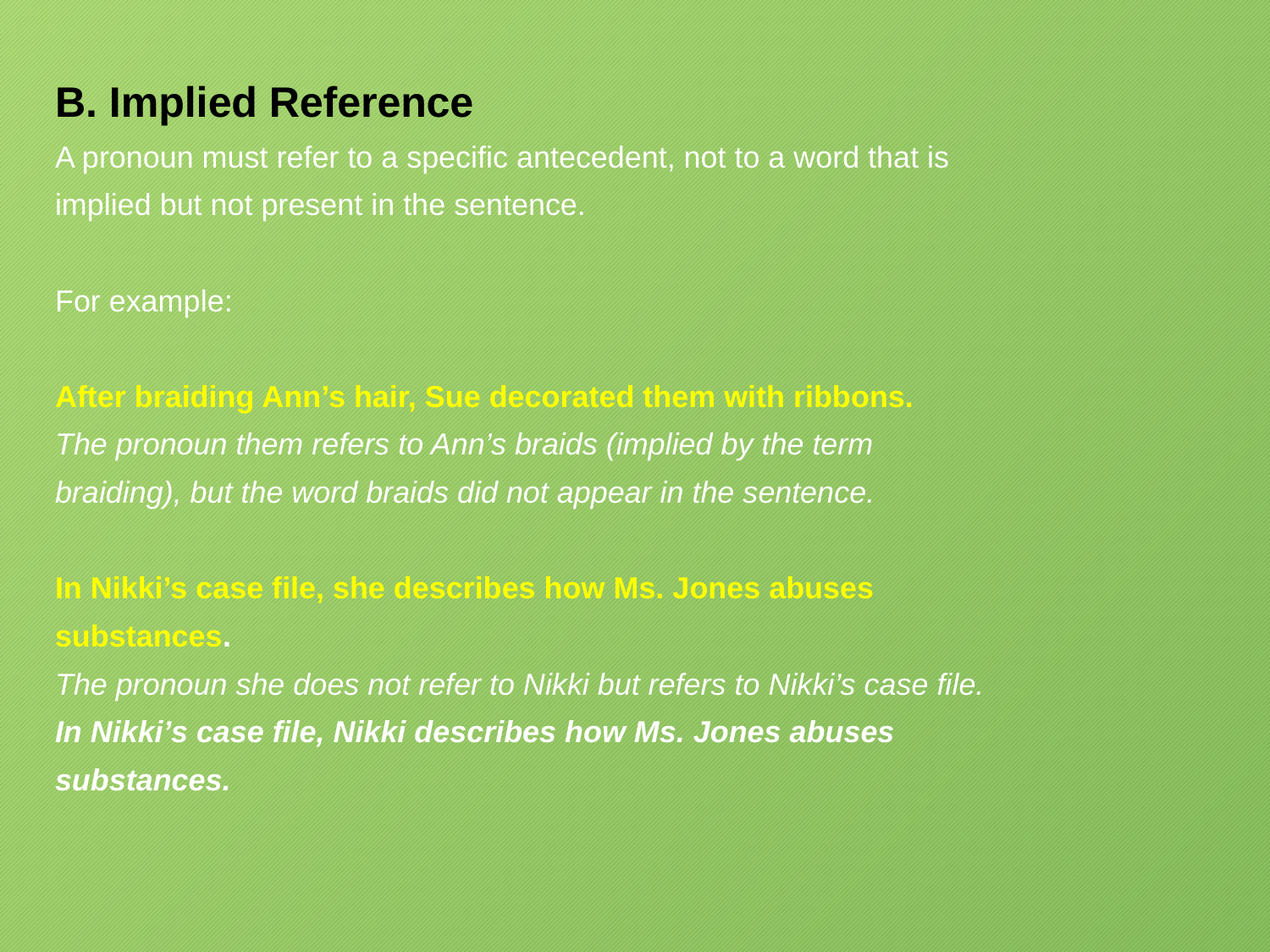

B. Implied Reference
A pronoun must refer to a specific antecedent, not to a word that is
implied but not present in the sentence.

For example:

After braiding Ann’s hair, Sue decorated them with ribbons.
The pronoun them refers to Ann’s braids (implied by the term
braiding), but the word braids did not appear in the sentence.

In Nikki’s case file, she describes how Ms. Jones abuses
substances.
The pronoun she does not refer to Nikki but refers to Nikki’s case file.
In Nikki’s case file, Nikki describes how Ms. Jones abuses
substances.